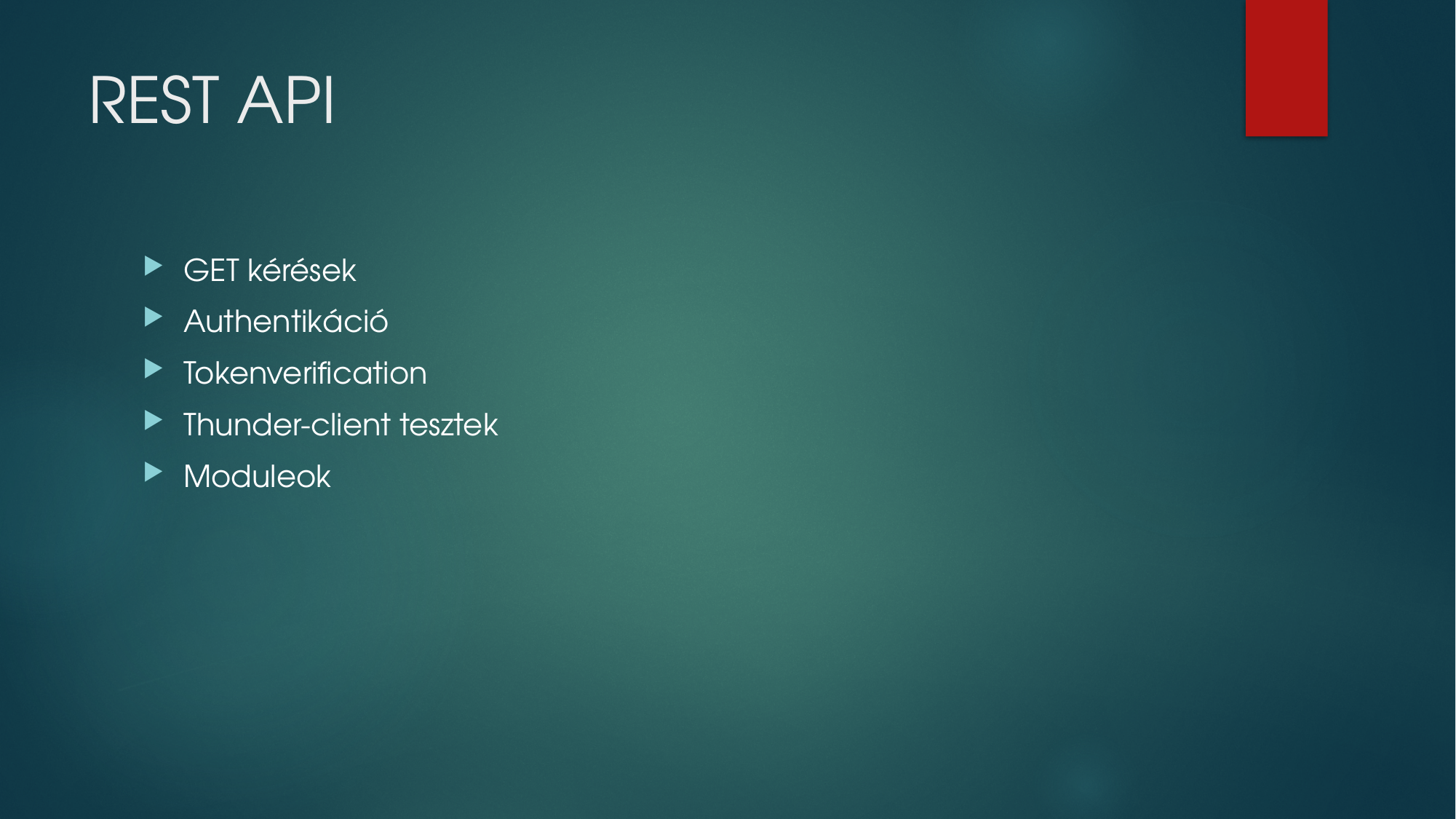

# REST API
GET kérések
Authentikáció
Tokenverification
Thunder-client tesztek
Moduleok